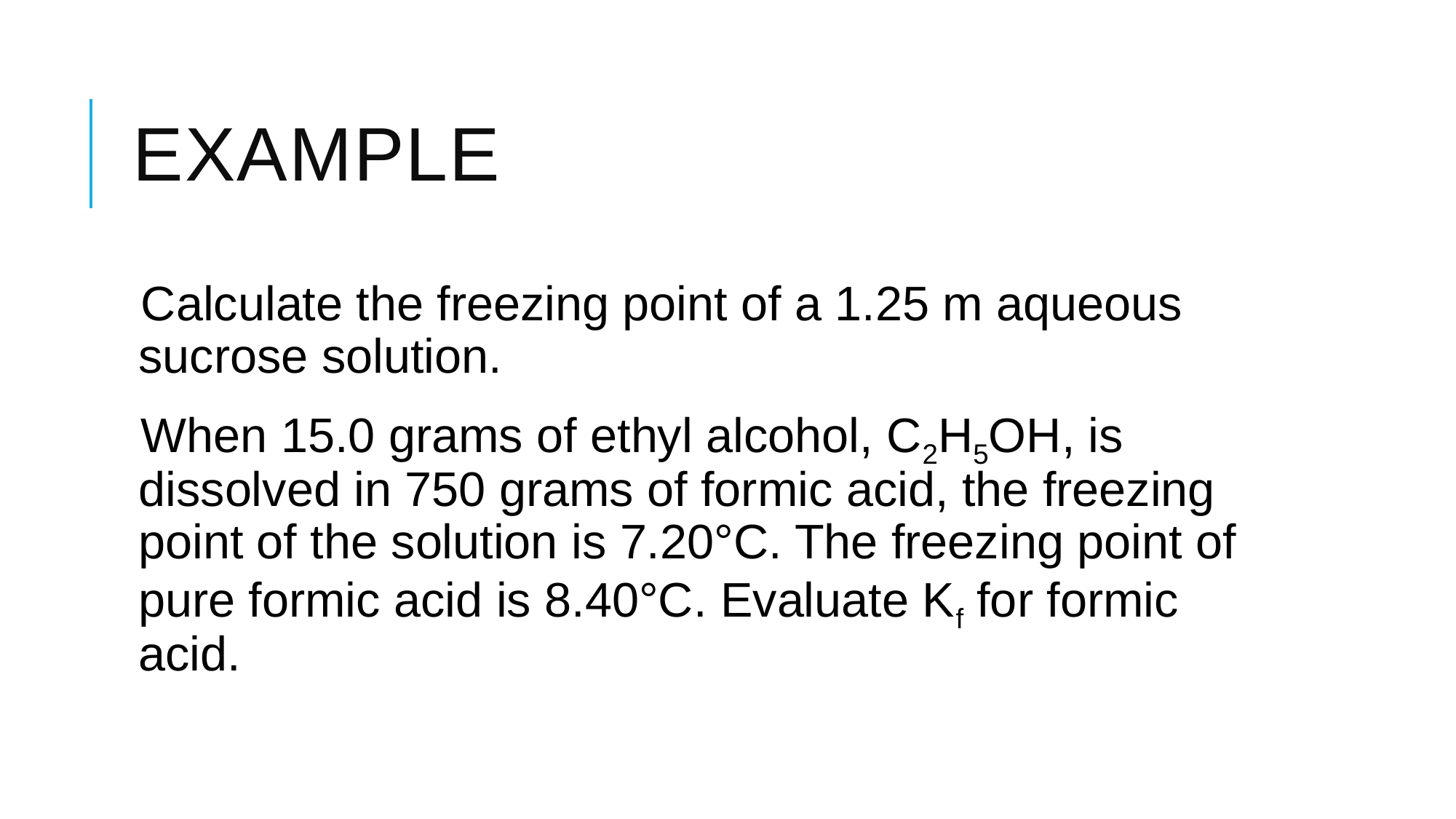

# example
Calculate the freezing point of a 1.25 m aqueous sucrose solution.
When 15.0 grams of ethyl alcohol, C2H5OH, is dissolved in 750 grams of formic acid, the freezing point of the solution is 7.20°C. The freezing point of pure formic acid is 8.40°C. Evaluate Kf for formic acid.